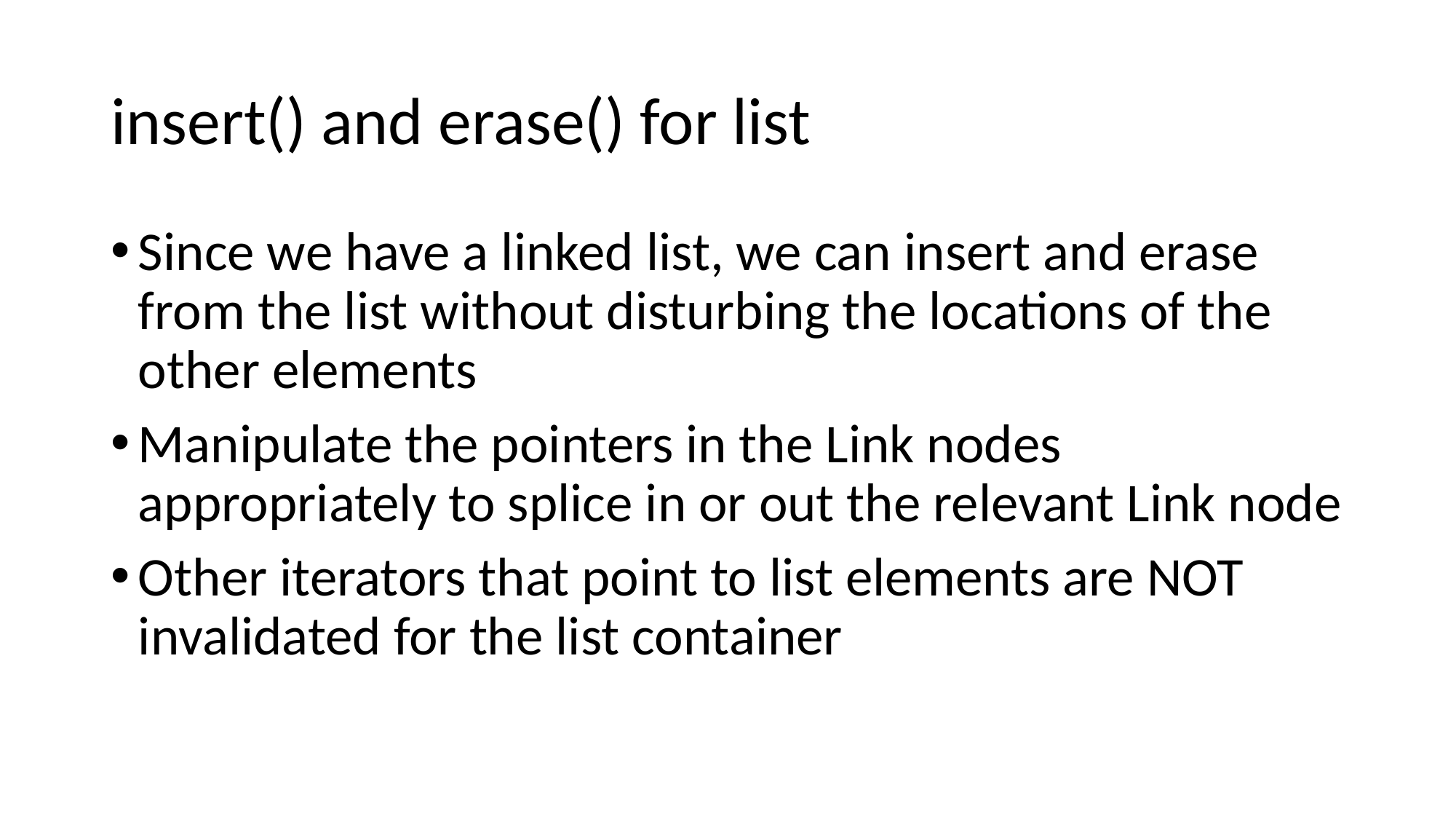

# insert() and erase() for list
Since we have a linked list, we can insert and erase from the list without disturbing the locations of the other elements
Manipulate the pointers in the Link nodes appropriately to splice in or out the relevant Link node
Other iterators that point to list elements are NOT invalidated for the list container